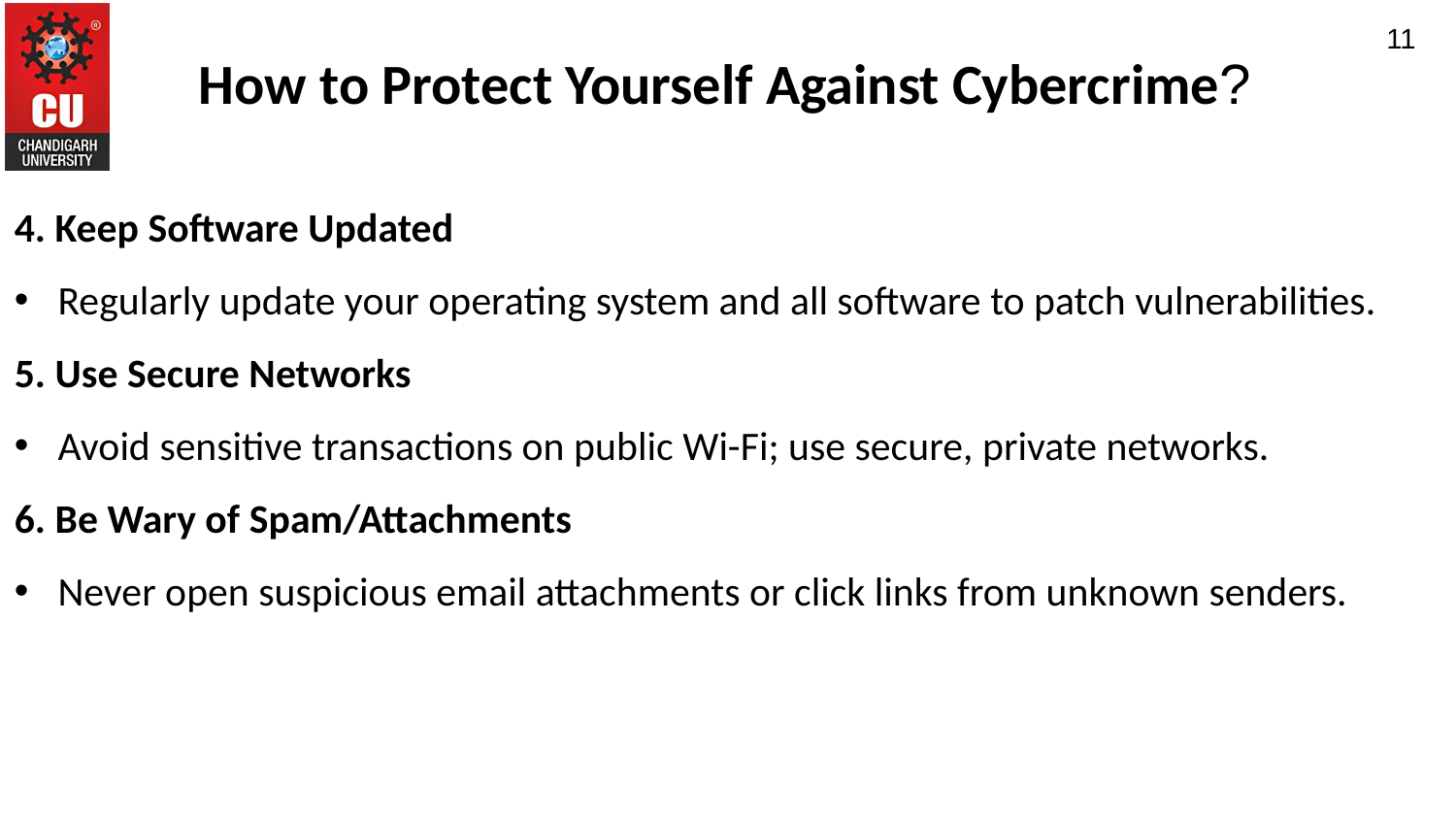

11
How to Protect Yourself Against Cybercrime?

4. Keep Software Updated
 Regularly update your operating system and all software to patch vulnerabilities.
5. Use Secure Networks
 Avoid sensitive transactions on public Wi-Fi; use secure, private networks.
6. Be Wary of Spam/Attachments
 Never open suspicious email attachments or click links from unknown senders.